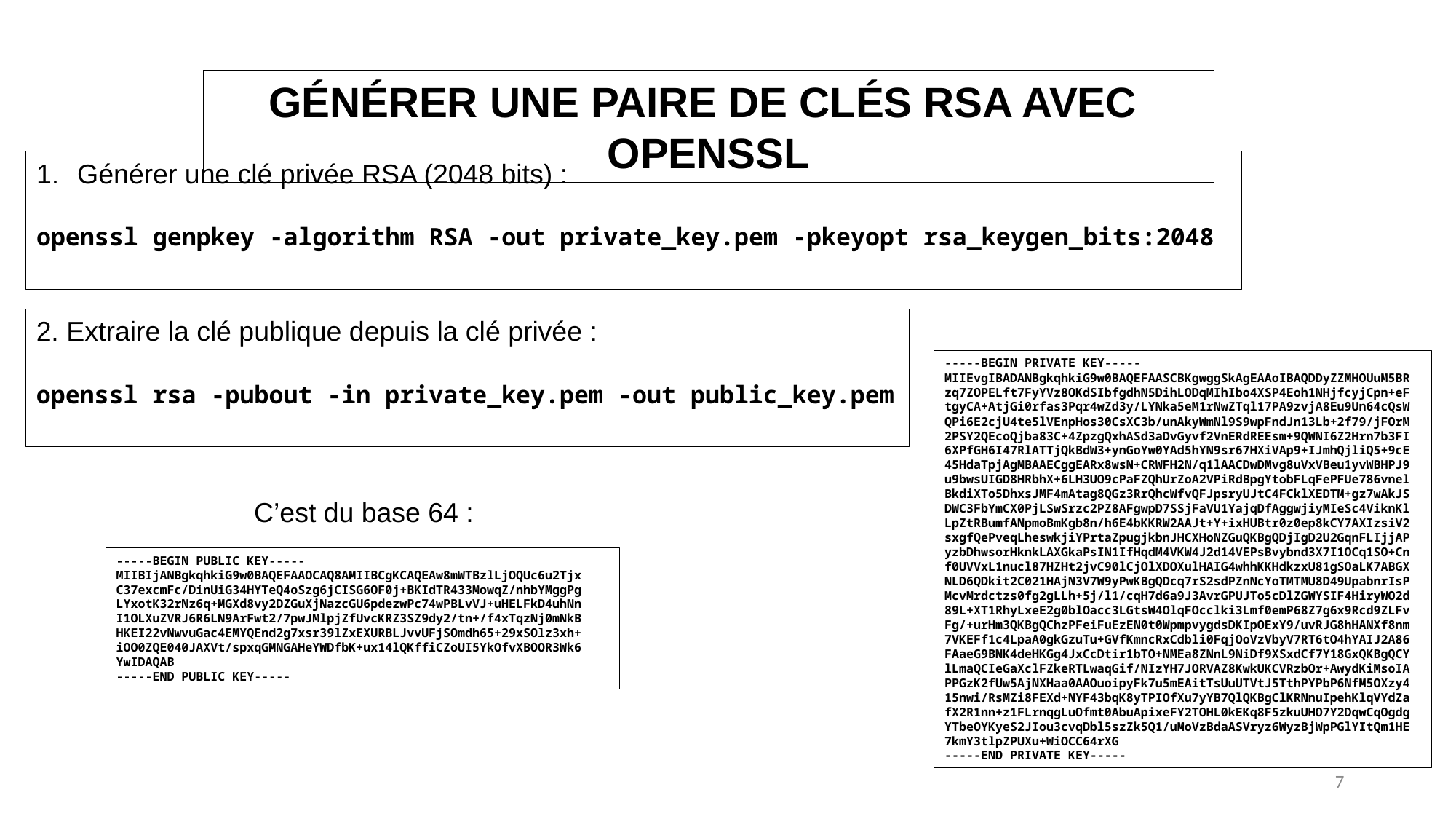

GÉNÉRER UNE PAIRE DE CLÉS RSA AVEC  OPENSSL
Générer une clé privée RSA (2048 bits) :

openssl genpkey -algorithm RSA -out private_key.pem -pkeyopt rsa_keygen_bits:2048

2. Extraire la clé publique depuis la clé privée :

openssl rsa -pubout -in private_key.pem -out public_key.pem

-----BEGIN PRIVATE KEY-----
MIIEvgIBADANBgkqhkiG9w0BAQEFAASCBKgwggSkAgEAAoIBAQDDyZZMHOUuM5BR
zq7ZOPELft7FyYVz8OKdSIbfgdhN5DihLODqMIhIbo4XSP4Eoh1NHjfcyjCpn+eF
tgyCA+AtjGi0rfas3Pqr4wZd3y/LYNka5eM1rNwZTql17PA9zvjA8Eu9Un64cQsW
QPi6E2cjU4te5lVEnpHos30CsXC3b/unAkyWmNl9S9wpFndJn13Lb+2f79/jFOrM
2PSY2QEcoQjba83C+4ZpzgQxhASd3aDvGyvf2VnERdREEsm+9QWNI6Z2Hrn7b3FI
6XPfGH6I47RlATTjQkBdW3+ynGoYw0YAd5hYN9sr67HXiVAp9+IJmhQjliQ5+9cE
45HdaTpjAgMBAAECggEARx8wsN+CRWFH2N/q1lAACDwDMvg8uVxVBeu1yvWBHPJ9
u9bwsUIGD8HRbhX+6LH3UO9cPaFZQhUrZoA2VPiRdBpgYtobFLqFePFUe786vnel
BkdiXTo5DhxsJMF4mAtag8QGz3RrQhcWfvQFJpsryUJtC4FCklXEDTM+gz7wAkJS
DWC3FbYmCX0PjLSwSrzc2PZ8AFgwpD7SSjFaVU1YajqDfAggwjiyMIeSc4ViknKl
LpZtRBumfANpmoBmKgb8n/h6E4bKKRW2AAJt+Y+ixHUBtr0z0ep8kCY7AXIzsiV2
sxgfQePveqLheswkjiYPrtaZpugjkbnJHCXHoNZGuQKBgQDjIgD2U2GqnFLIjjAP
yzbDhwsorHknkLAXGkaPsIN1IfHqdM4VKW4J2d14VEPsBvybnd3X7I1OCq1SO+Cn
f0UVVxL1nucl87HZHt2jvC90lCjOlXDOXulHAIG4whhKKHdkzxU81gSOaLK7ABGX
NLD6QDkit2C021HAjN3V7W9yPwKBgQDcq7rS2sdPZnNcYoTMTMU8D49UpabnrIsP
McvMrdctzs0fg2gLLh+5j/l1/cqH7d6a9J3AvrGPUJTo5cDlZGWYSIF4HiryWO2d
89L+XT1RhyLxeE2g0blOacc3LGtsW4OlqFOcclki3Lmf0emP68Z7g6x9Rcd9ZLFv
Fg/+urHm3QKBgQChzPFeiFuEzEN0t0WpmpvygdsDKIpOExY9/uvRJG8hHANXf8nm
7VKEFf1c4LpaA0gkGzuTu+GVfKmncRxCdbli0FqjOoVzVbyV7RT6tO4hYAIJ2A86
FAaeG9BNK4deHKGg4JxCcDtir1bTO+NMEa8ZNnL9NiDf9XSxdCf7Y18GxQKBgQCY
lLmaQCIeGaXclFZkeRTLwaqGif/NIzYH7JORVAZ8KwkUKCVRzbOr+AwydKiMsoIA
PPGzK2fUw5AjNXHaa0AAOuoipyFk7u5mEAitTsUuUTVtJ5TthPYPbP6NfM5OXzy4
15nwi/RsMZi8FEXd+NYF43bqK8yTPIOfXu7yYB7QlQKBgClKRNnuIpehKlqVYdZa
fX2R1nn+z1FLrnqgLuOfmt0AbuApixeFY2TOHL0kEKq8F5zkuUHO7Y2DqwCqOgdg
YTbeOYKyeS2JIou3cvqDbl5szZk5Q1/uMoVzBdaASVryz6WyzBjWpPGlYItQm1HE
7kmY3tlpZPUXu+WiOCC64rXG
-----END PRIVATE KEY-----
C’est du base 64 :
-----BEGIN PUBLIC KEY-----
MIIBIjANBgkqhkiG9w0BAQEFAAOCAQ8AMIIBCgKCAQEAw8mWTBzlLjOQUc6u2Tjx
C37excmFc/DinUiG34HYTeQ4oSzg6jCISG6OF0j+BKIdTR433MowqZ/nhbYMggPg
LYxotK32rNz6q+MGXd8vy2DZGuXjNazcGU6pdezwPc74wPBLvVJ+uHELFkD4uhNn
I1OLXuZVRJ6R6LN9ArFwt2/7pwJMlpjZfUvcKRZ3SZ9dy2/tn+/f4xTqzNj0mNkB
HKEI22vNwvuGac4EMYQEnd2g7xsr39lZxEXURBLJvvUFjSOmdh65+29xSOlz3xh+
iOO0ZQE040JAXVt/spxqGMNGAHeYWDfbK+ux14lQKffiCZoUI5YkOfvXBOOR3Wk6
YwIDAQAB
-----END PUBLIC KEY-----
7